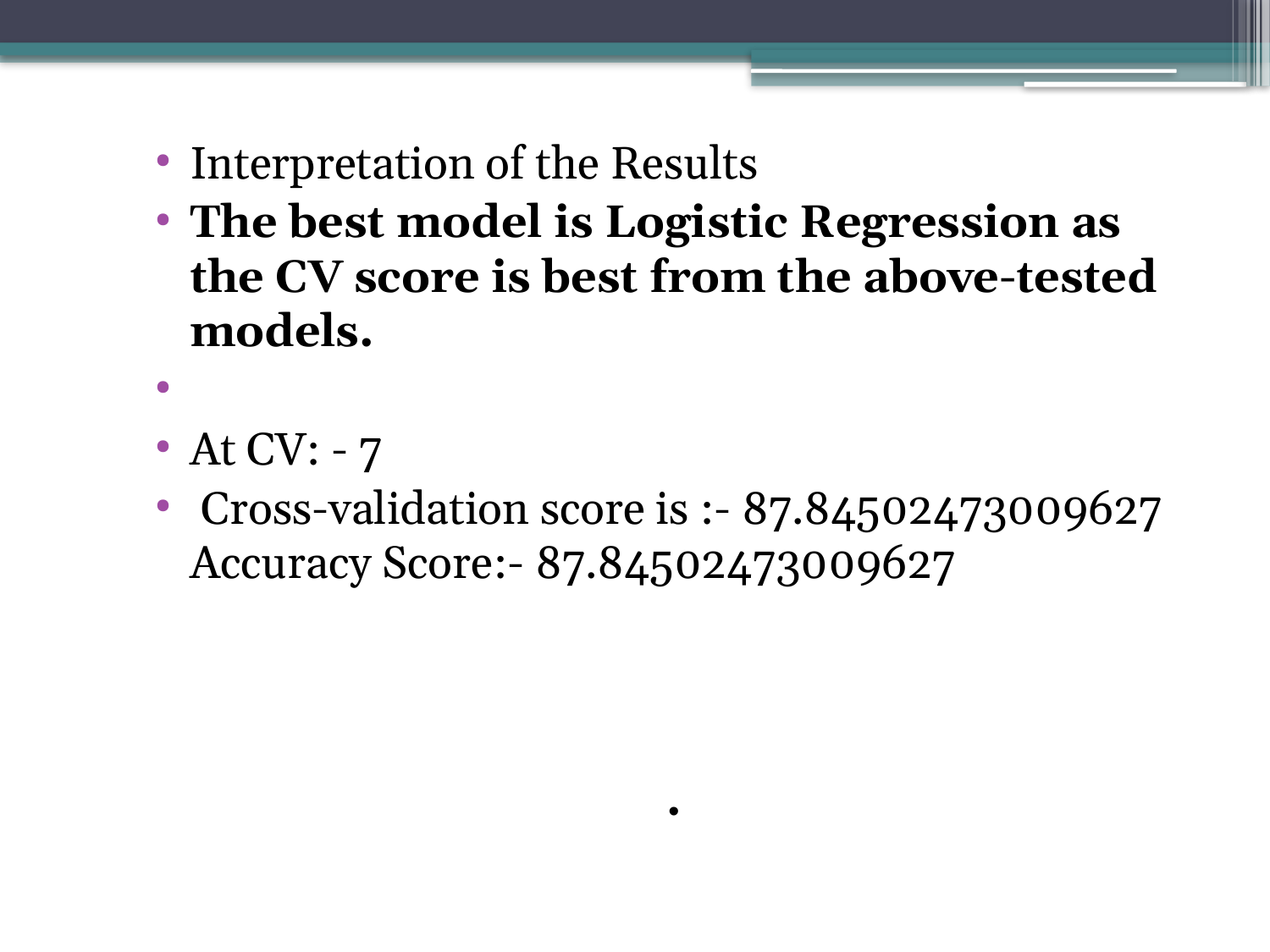

Interpretation of the Results
The best model is Logistic Regression as the CV score is best from the above-tested models.

At CV: - 7
 Cross-validation score is :- 87.84502473009627   Accuracy Score:- 87.84502473009627

.